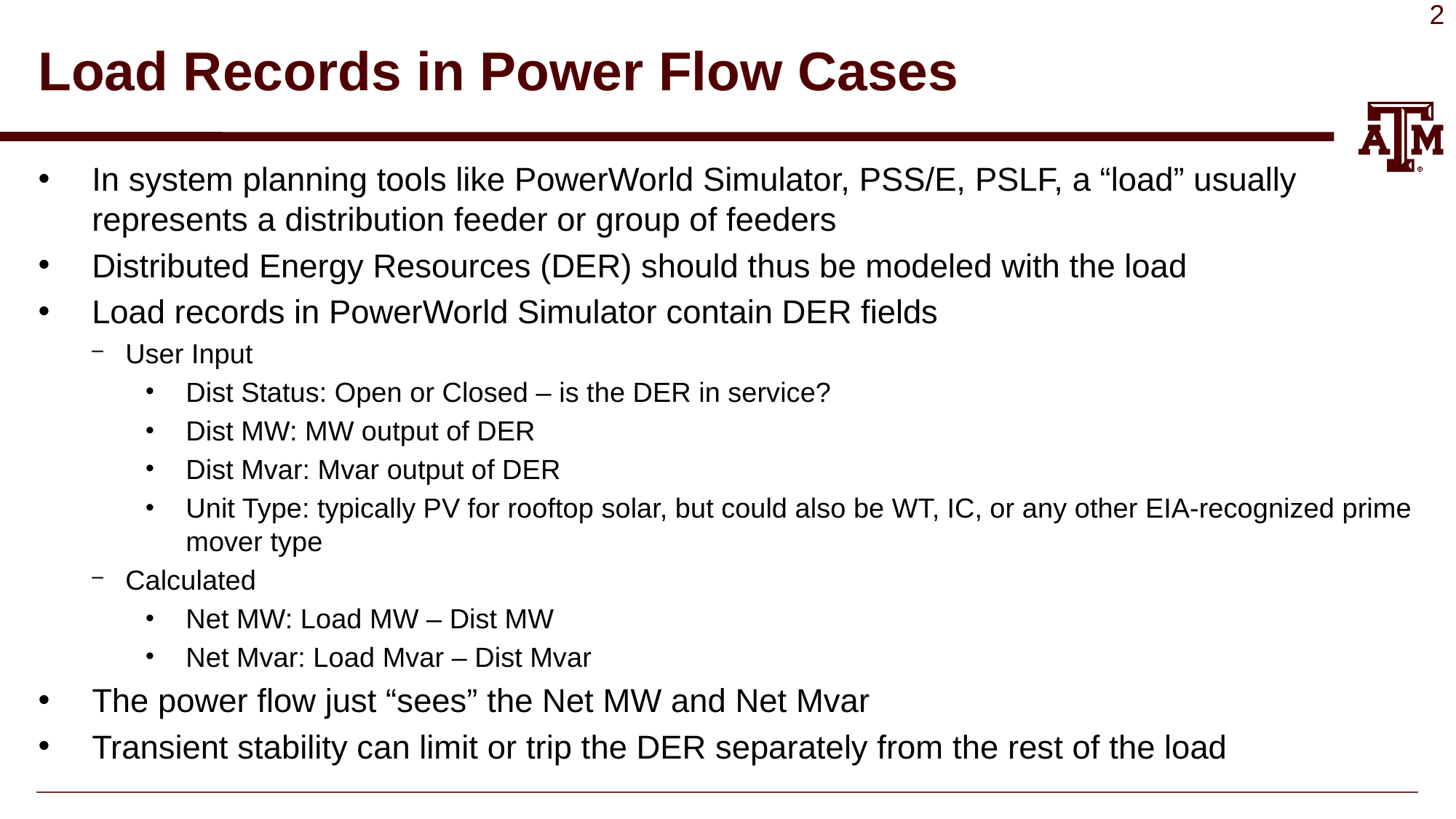

# Load Records in Power Flow Cases
In system planning tools like PowerWorld Simulator, PSS/E, PSLF, a “load” usually represents a distribution feeder or group of feeders
Distributed Energy Resources (DER) should thus be modeled with the load
Load records in PowerWorld Simulator contain DER fields
User Input
Dist Status: Open or Closed – is the DER in service?
Dist MW: MW output of DER
Dist Mvar: Mvar output of DER
Unit Type: typically PV for rooftop solar, but could also be WT, IC, or any other EIA-recognized prime mover type
Calculated
Net MW: Load MW – Dist MW
Net Mvar: Load Mvar – Dist Mvar
The power flow just “sees” the Net MW and Net Mvar
Transient stability can limit or trip the DER separately from the rest of the load